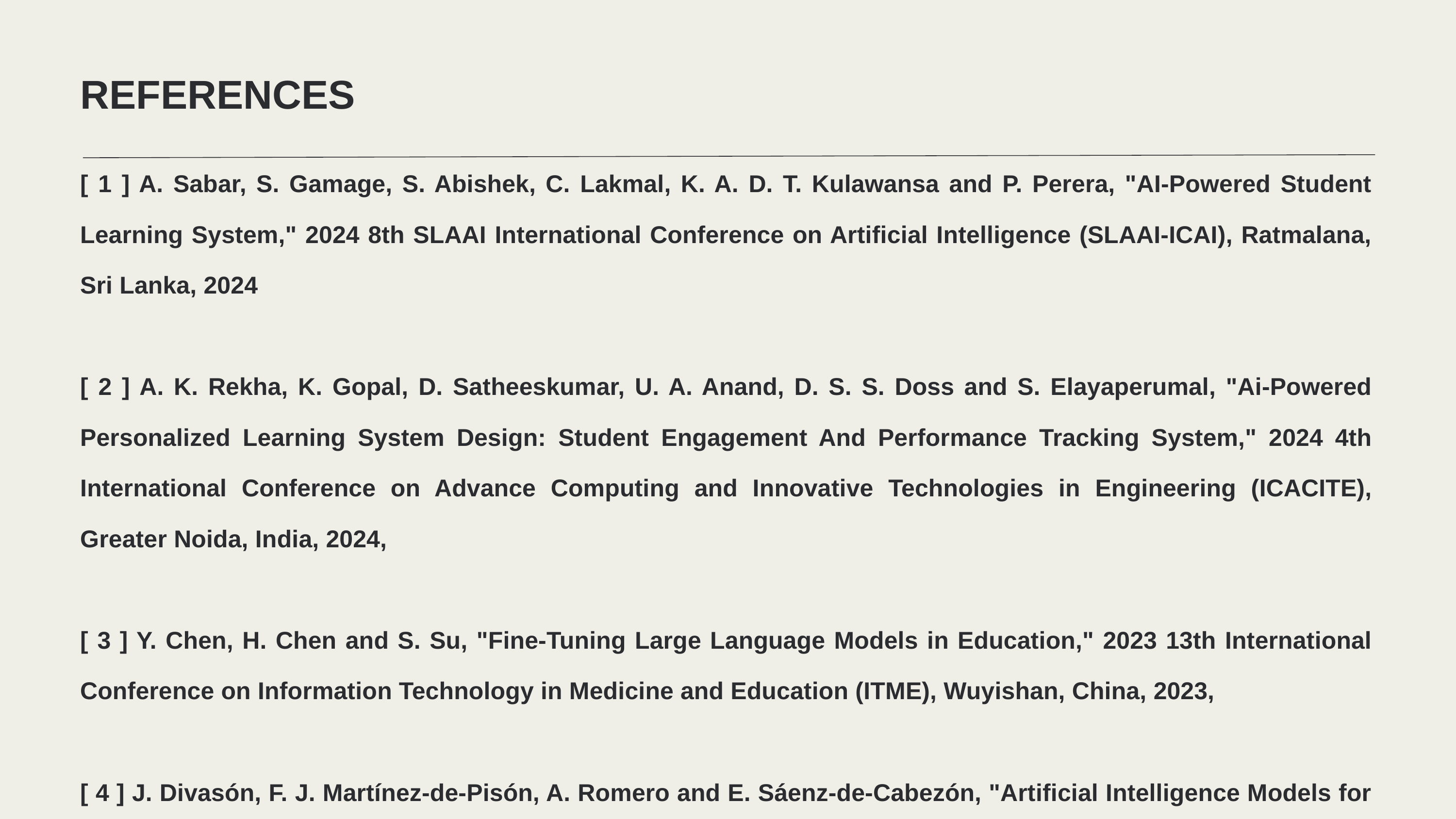

REFERENCES

[ 1 ] A. Sabar, S. Gamage, S. Abishek, C. Lakmal, K. A. D. T. Kulawansa and P. Perera, "AI-Powered Student Learning System," 2024 8th SLAAI International Conference on Artificial Intelligence (SLAAI-ICAI), Ratmalana, Sri Lanka, 2024

[ 2 ] A. K. Rekha, K. Gopal, D. Satheeskumar, U. A. Anand, D. S. S. Doss and S. Elayaperumal, "Ai-Powered Personalized Learning System Design: Student Engagement And Performance Tracking System," 2024 4th International Conference on Advance Computing and Innovative Technologies in Engineering (ICACITE), Greater Noida, India, 2024,

[ 3 ] Y. Chen, H. Chen and S. Su, "Fine-Tuning Large Language Models in Education," 2023 13th International Conference on Information Technology in Medicine and Education (ITME), Wuyishan, China, 2023,

[ 4 ] J. Divasón, F. J. Martínez-de-Pisón, A. Romero and E. Sáenz-de-Cabezón, "Artificial Intelligence Models for Assessing the Evaluation Process of Complex Student Projects," in IEEE Transactions on Learning Technologies, vol. 16, no. 5, pp. 694-707, Oct. 2023,

M. Z. Li, "Using Prompt Engineering to Enhance STEM Education," 2024 IEEE Integrated STEM Education Conference (ISEC), Princeton, NJ, USA, 2024